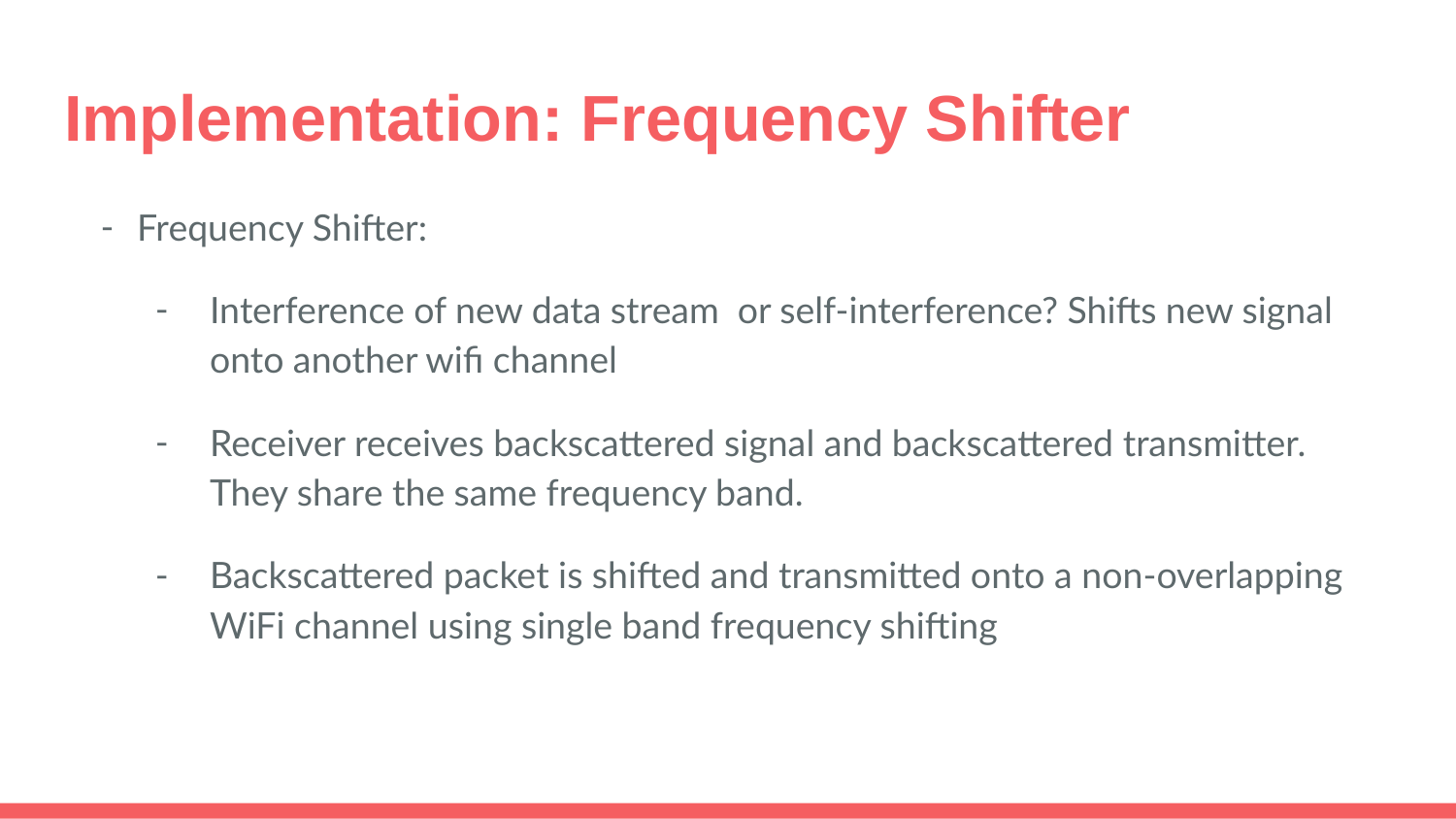

# Implementation: Frequency Shifter
Frequency Shifter:
Interference of new data stream  or self-interference? Shifts new signal onto another wifi channel
Receiver receives backscattered signal and backscattered transmitter. They share the same frequency band.
Backscattered packet is shifted and transmitted onto a non-overlapping WiFi channel using single band frequency shifting